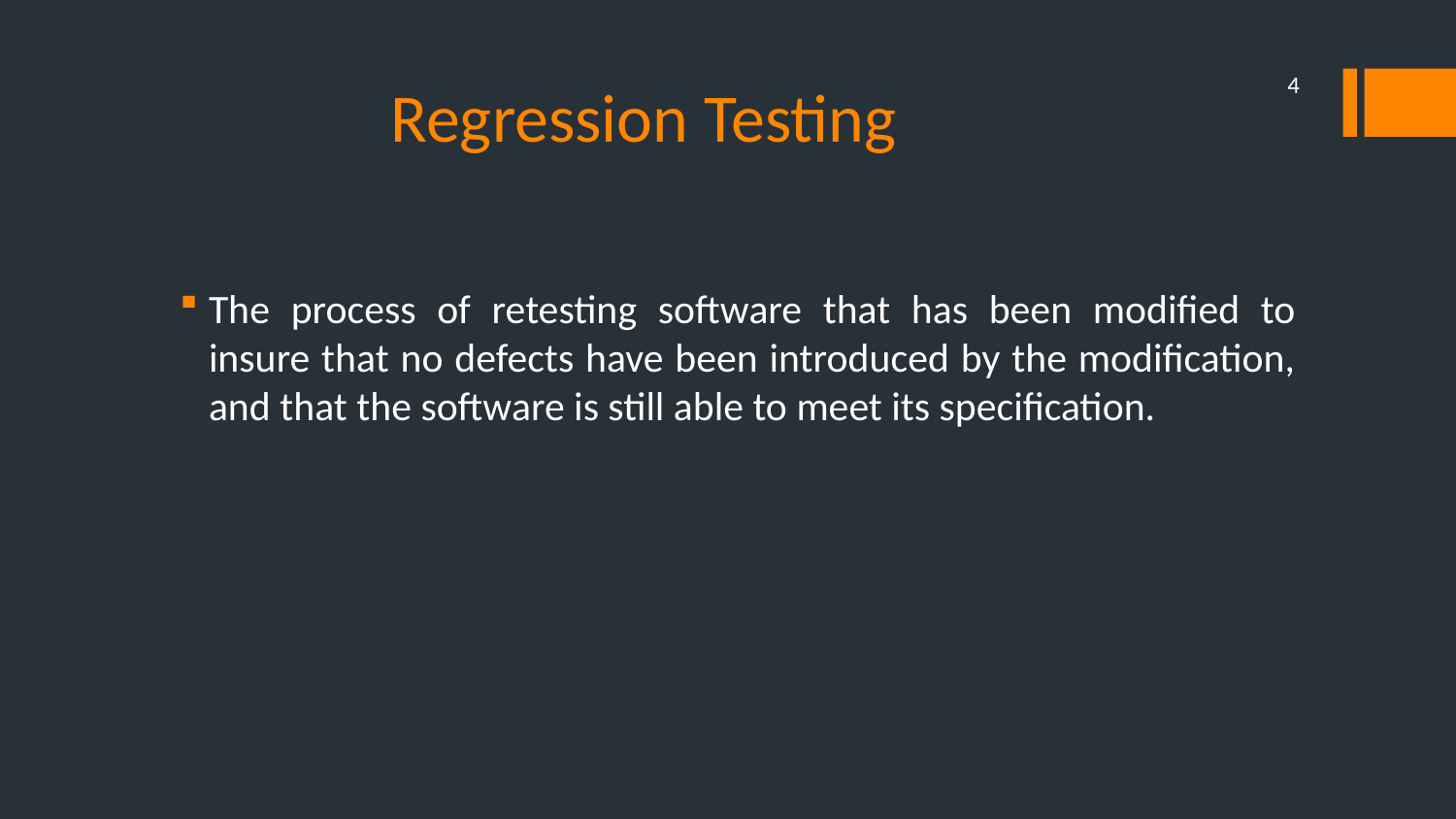

# Regression Testing
4
The process of retesting software that has been modified to insure that no defects have been introduced by the modification, and that the software is still able to meet its specification.